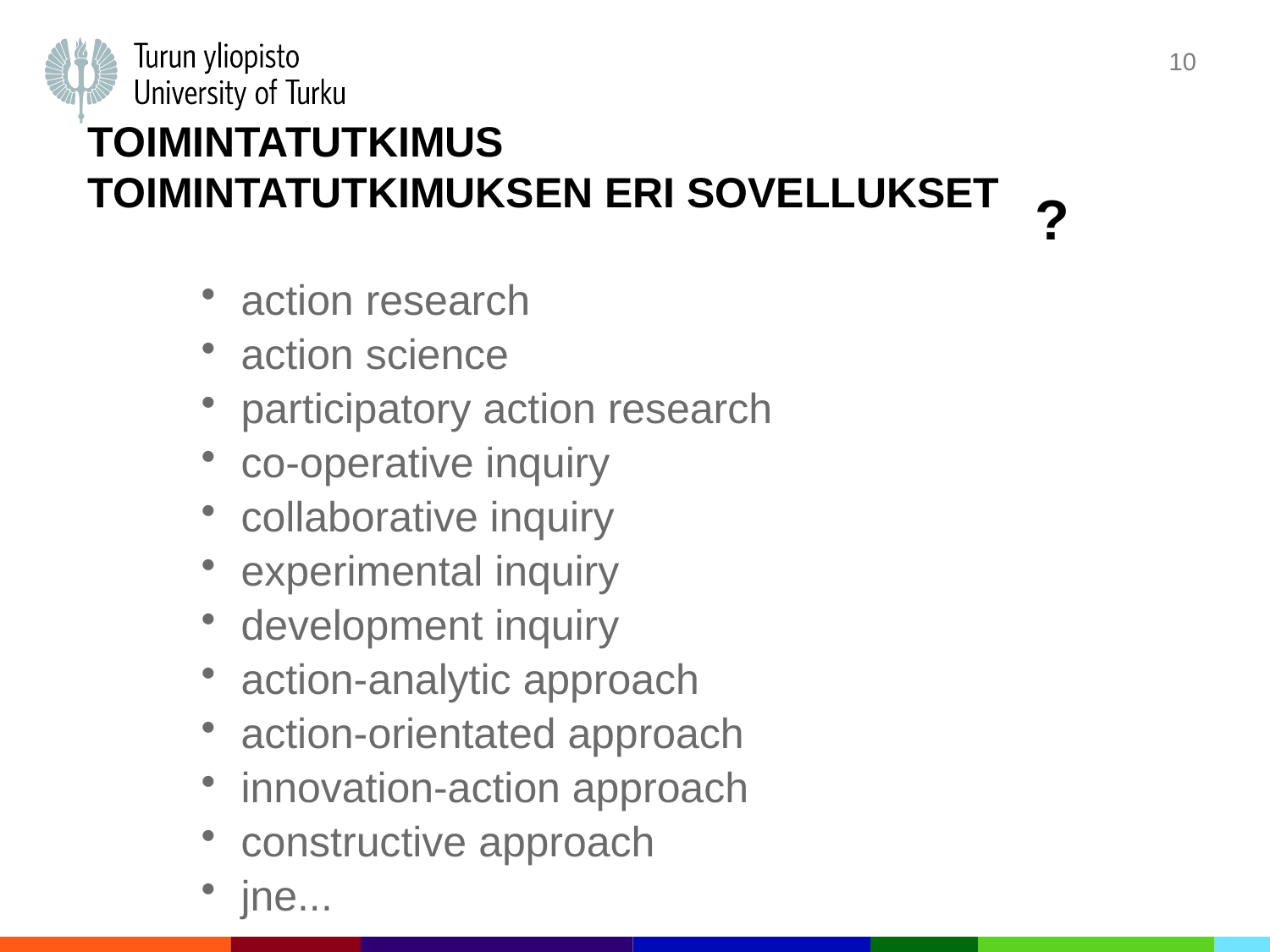

10
# Toimintatutkimus toimintatutkimuksen eri sovellukset
?
action research
action science
participatory action research
co-operative inquiry
collaborative inquiry
experimental inquiry
development inquiry
action-analytic approach
action-orientated approach
innovation-action approach
constructive approach
jne...

Toimintatutkimuksen perhepiiriin kuuluu lähestymistapoja, jotka ovat joko
funktionalistisia tai tulkitsevia.